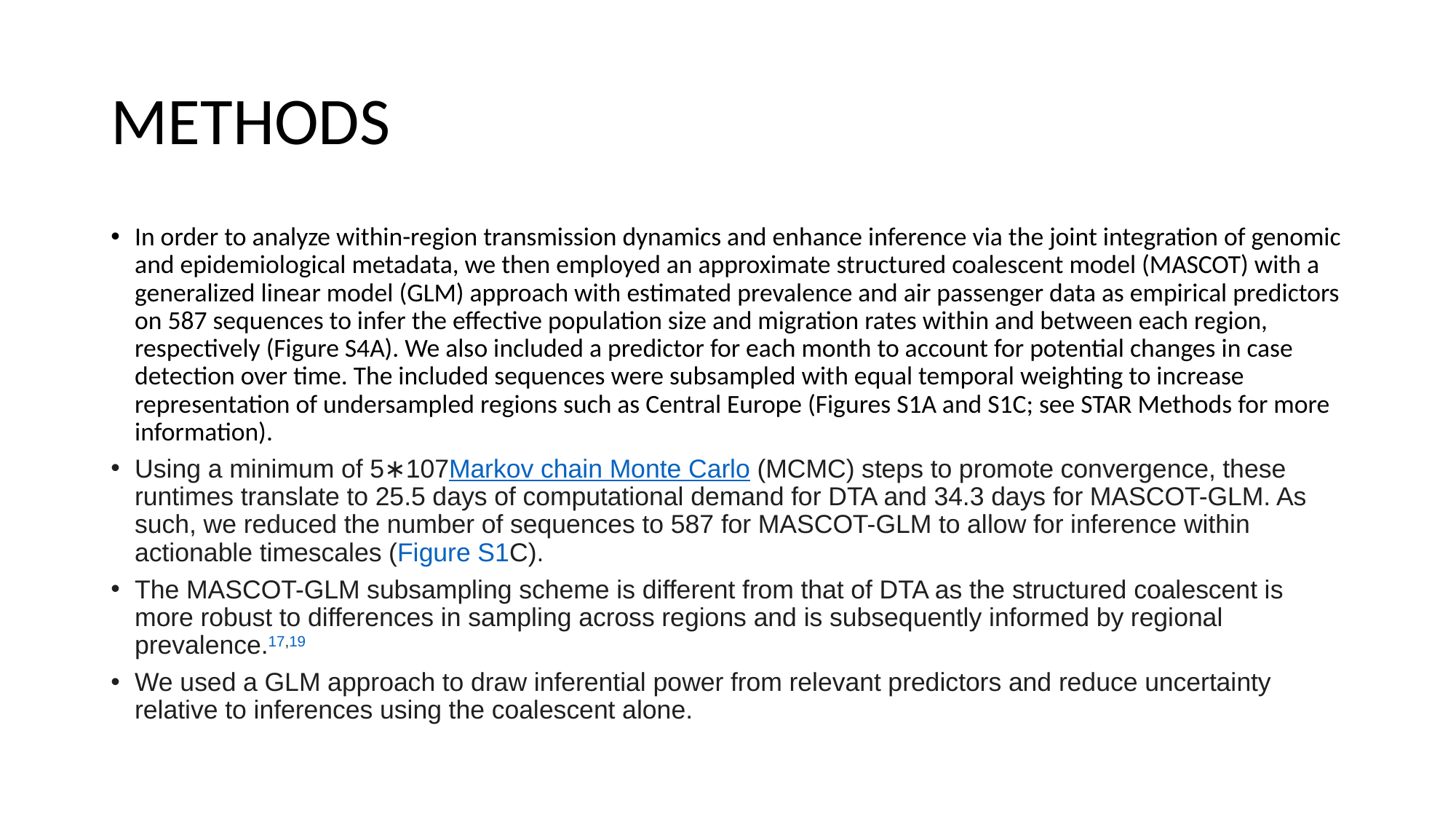

# METHODS
In order to analyze within-region transmission dynamics and enhance inference via the joint integration of genomic and epidemiological metadata, we then employed an approximate structured coalescent model (MASCOT) with a generalized linear model (GLM) approach with estimated prevalence and air passenger data as empirical predictors on 587 sequences to infer the effective population size and migration rates within and between each region, respectively (Figure S4A). We also included a predictor for each month to account for potential changes in case detection over time. The included sequences were subsampled with equal temporal weighting to increase representation of undersampled regions such as Central Europe (Figures S1A and S1C; see STAR Methods for more information).
Using a minimum of 5∗107Markov chain Monte Carlo (MCMC) steps to promote convergence, these runtimes translate to 25.5 days of computational demand for DTA and 34.3 days for MASCOT-GLM. As such, we reduced the number of sequences to 587 for MASCOT-GLM to allow for inference within actionable timescales (Figure S1C).
The MASCOT-GLM subsampling scheme is different from that of DTA as the structured coalescent is more robust to differences in sampling across regions and is subsequently informed by regional prevalence.17,19
We used a GLM approach to draw inferential power from relevant predictors and reduce uncertainty relative to inferences using the coalescent alone.